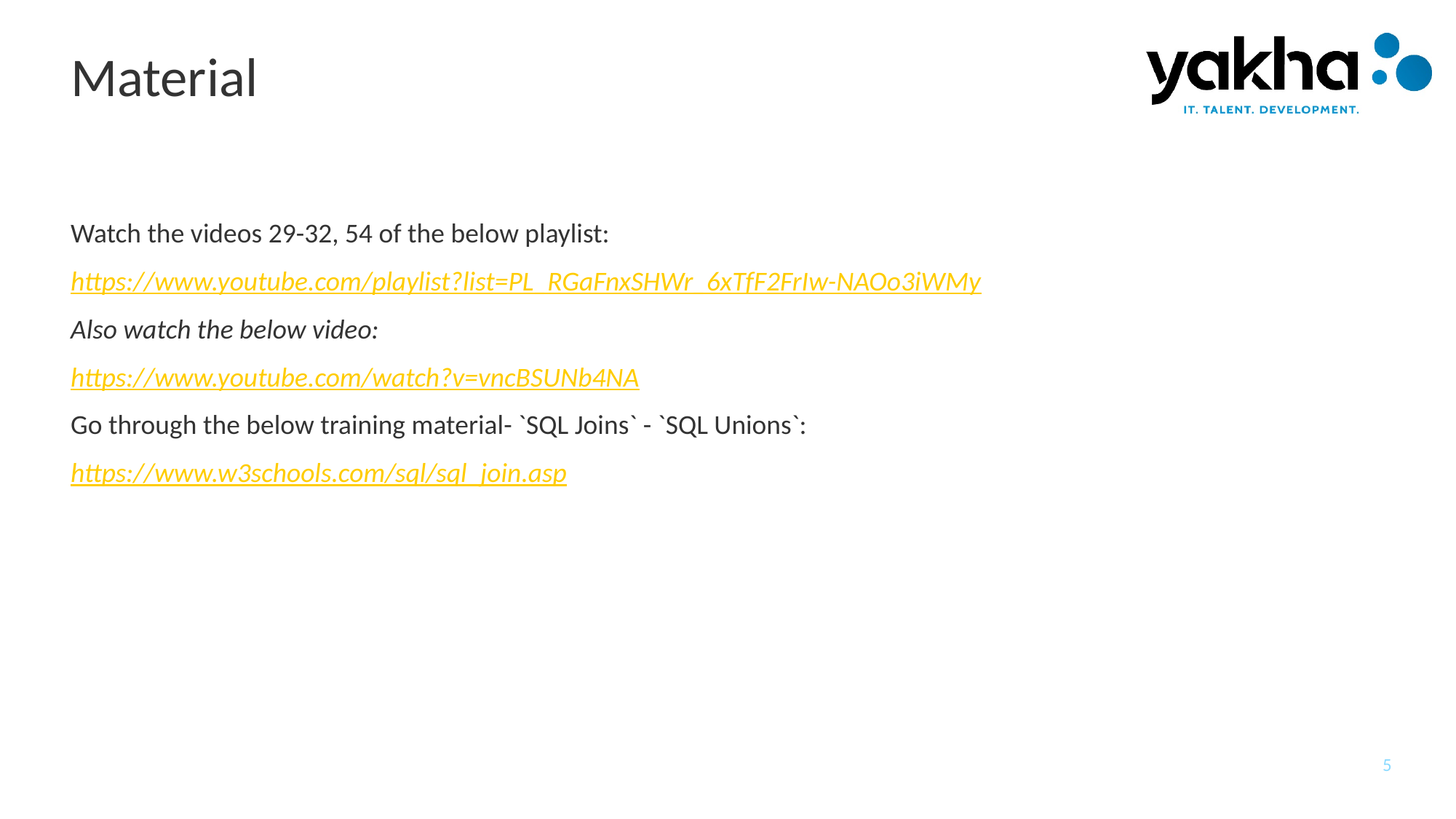

# Material

Watch the videos 29-32, 54 of the below playlist:
https://www.youtube.com/playlist?list=PL_RGaFnxSHWr_6xTfF2FrIw-NAOo3iWMy
Also watch the below video:
https://www.youtube.com/watch?v=vncBSUNb4NA
Go through the below training material- `SQL Joins` - `SQL Unions`:
https://www.w3schools.com/sql/sql_join.asp

5